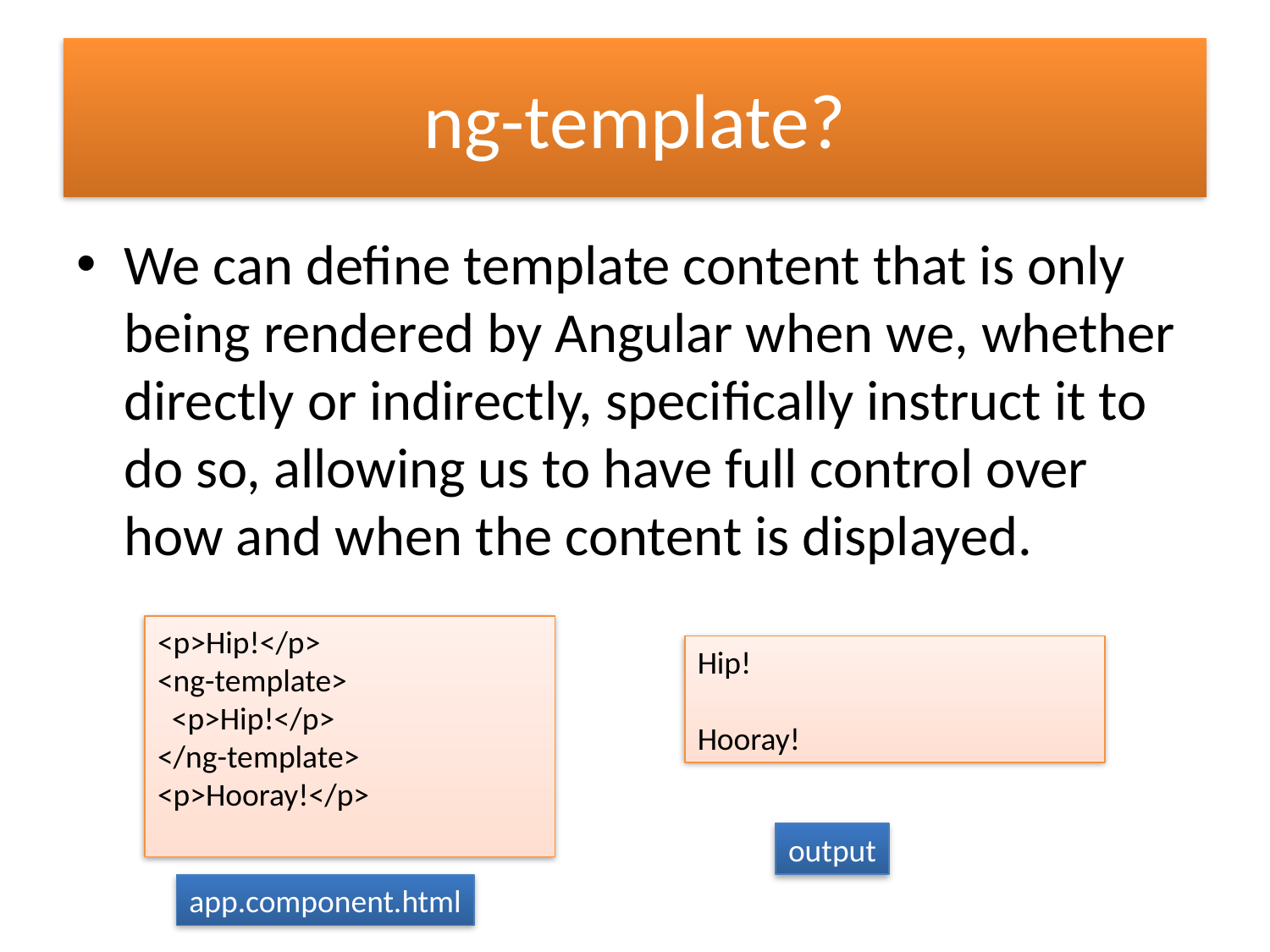

# ng-template?
We can define template content that is only being rendered by Angular when we, whether directly or indirectly, specifically instruct it to do so, allowing us to have full control over how and when the content is displayed.
<p>Hip!</p>
<ng-template>
  <p>Hip!</p>
</ng-template>
<p>Hooray!</p>

Hip!

Hooray!
output
app.component.html